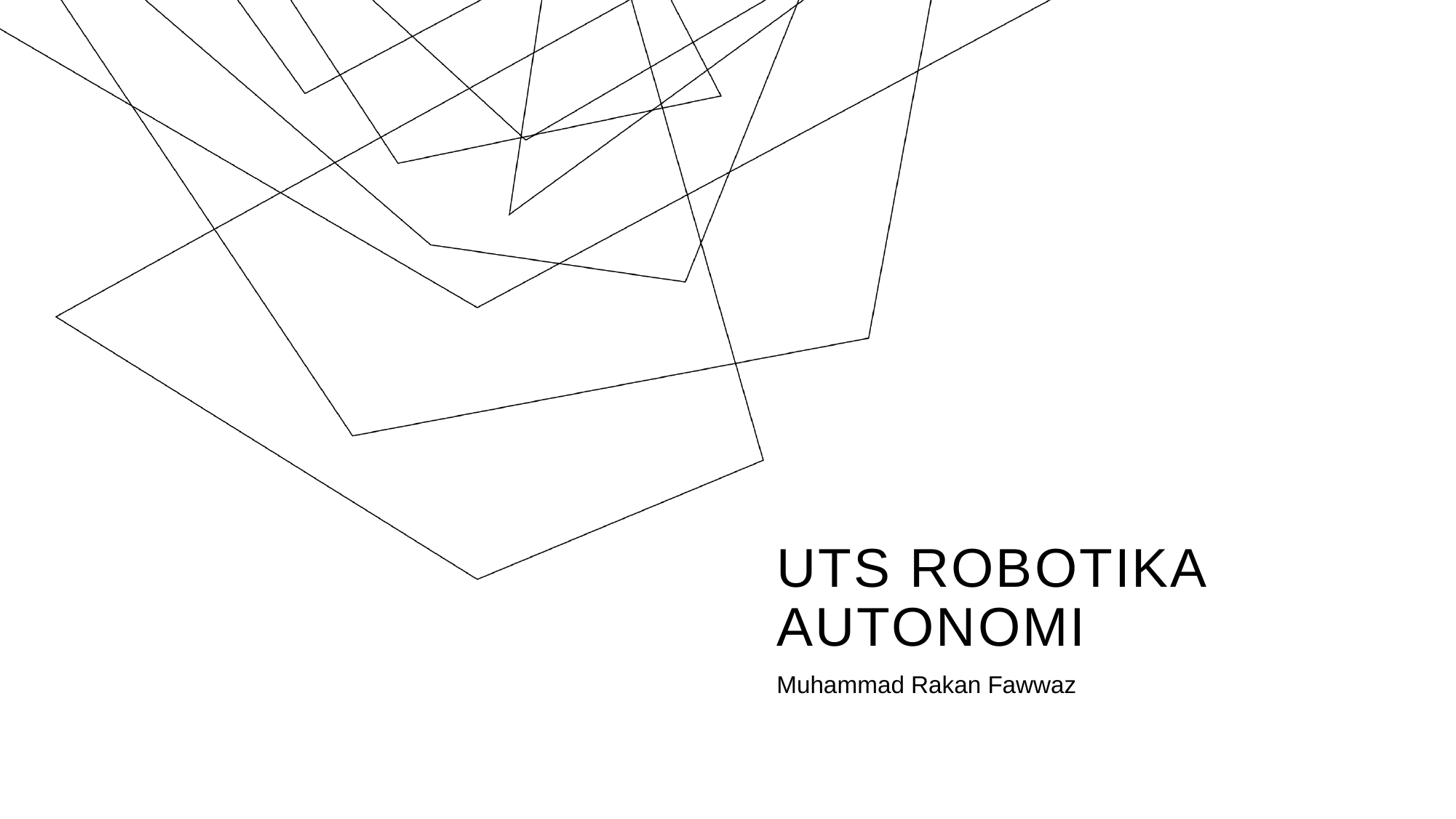

# UTS Robotika autonomi
Muhammad Rakan Fawwaz